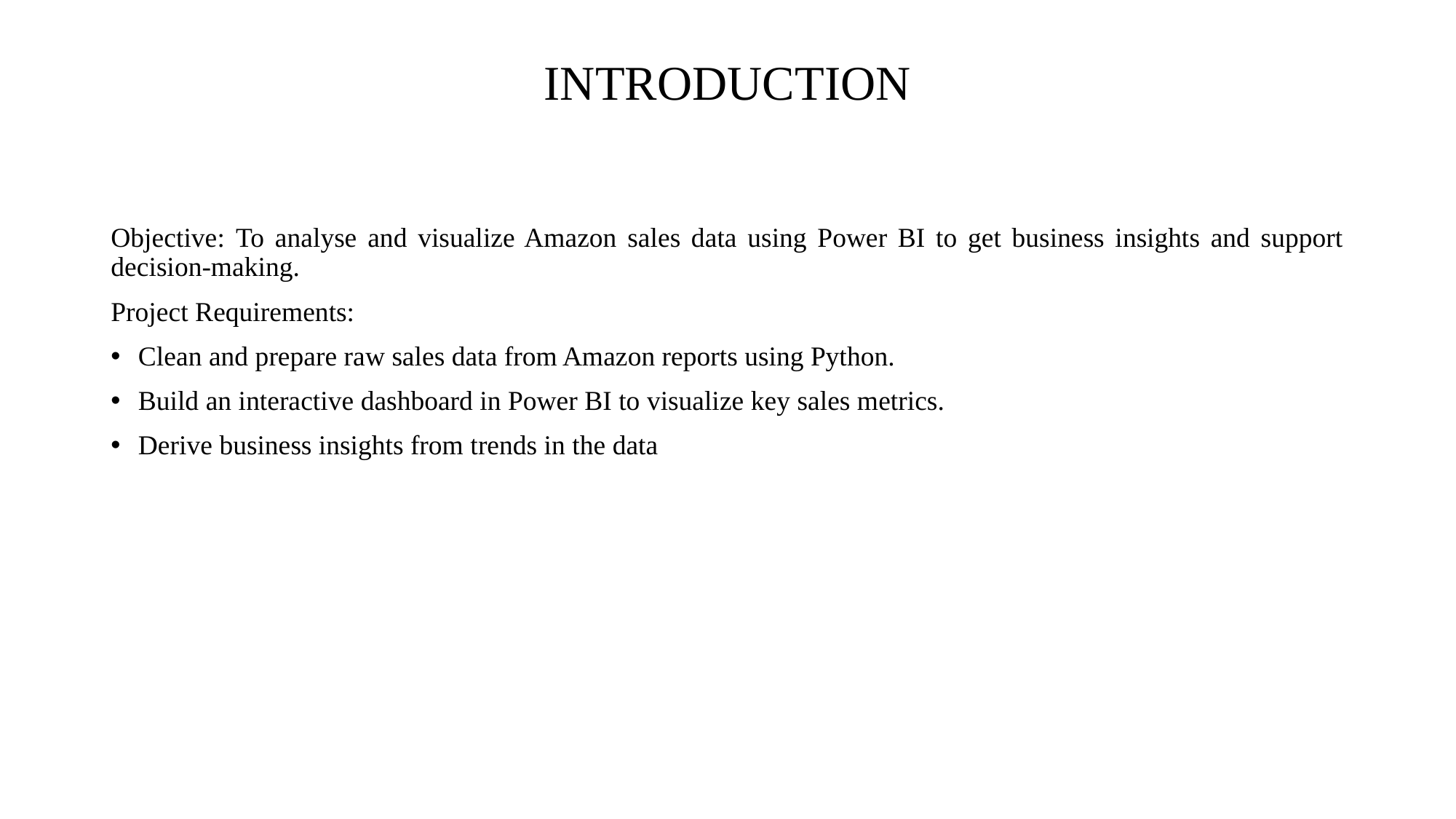

# INTRODUCTION
Objective: To analyse and visualize Amazon sales data using Power BI to get business insights and support decision-making.
Project Requirements:
Clean and prepare raw sales data from Amazon reports using Python.
Build an interactive dashboard in Power BI to visualize key sales metrics.
Derive business insights from trends in the data